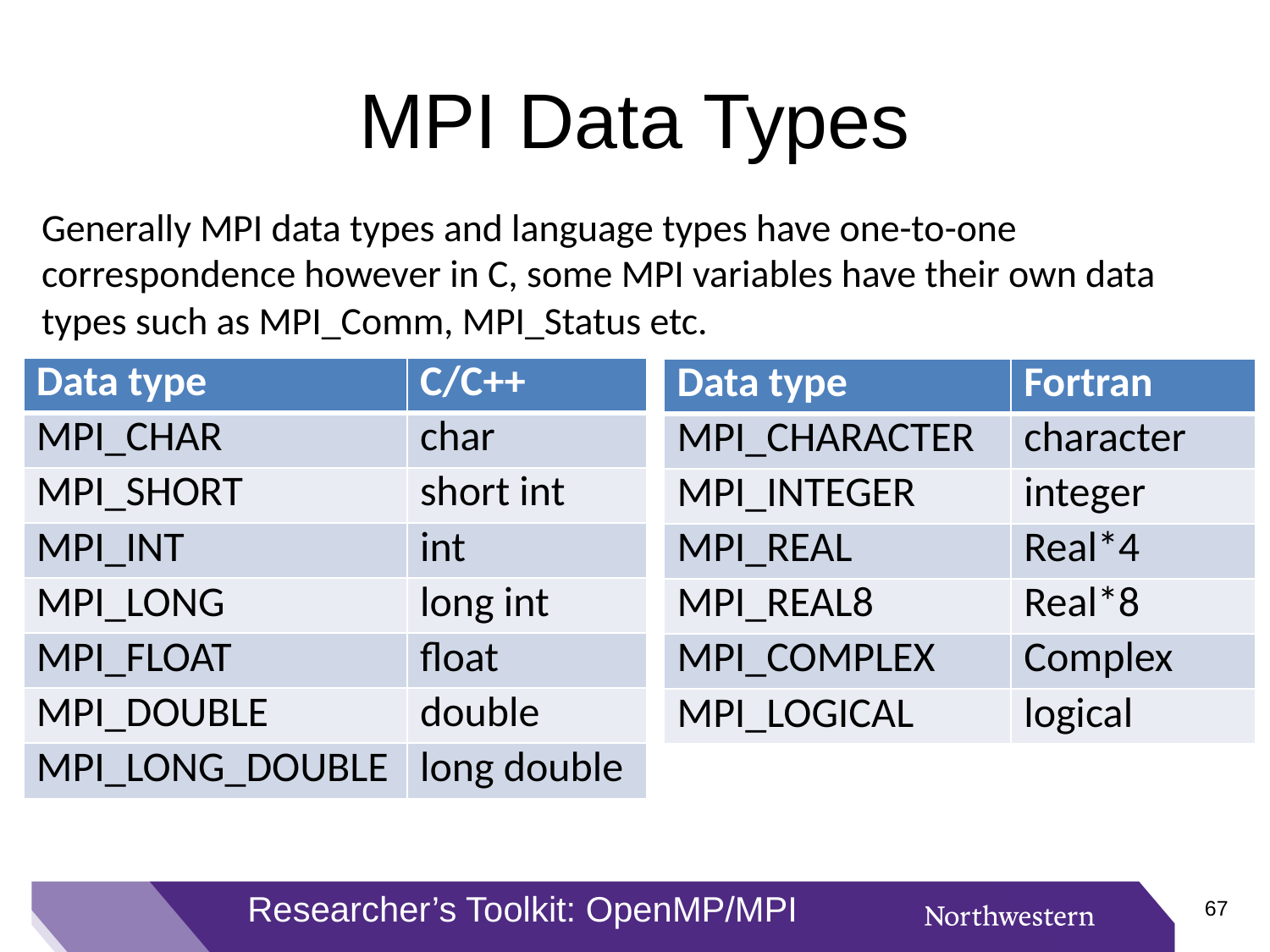

# MPI Data Types
Generally MPI data types and language types have one-to-one correspondence however in C, some MPI variables have their own data types such as MPI_Comm, MPI_Status etc.
| Data type | C/C++ |
| --- | --- |
| MPI\_CHAR | char |
| MPI\_SHORT | short int |
| MPI\_INT | int |
| MPI\_LONG | long int |
| MPI\_FLOAT | float |
| MPI\_DOUBLE | double |
| MPI\_LONG\_DOUBLE | long double |
| Data type | Fortran |
| --- | --- |
| MPI\_CHARACTER | character |
| MPI\_INTEGER | integer |
| MPI\_REAL | Real\*4 |
| MPI\_REAL8 | Real\*8 |
| MPI\_COMPLEX | Complex |
| MPI\_LOGICAL | logical |
Researcher’s Toolkit: OpenMP/MPI
67